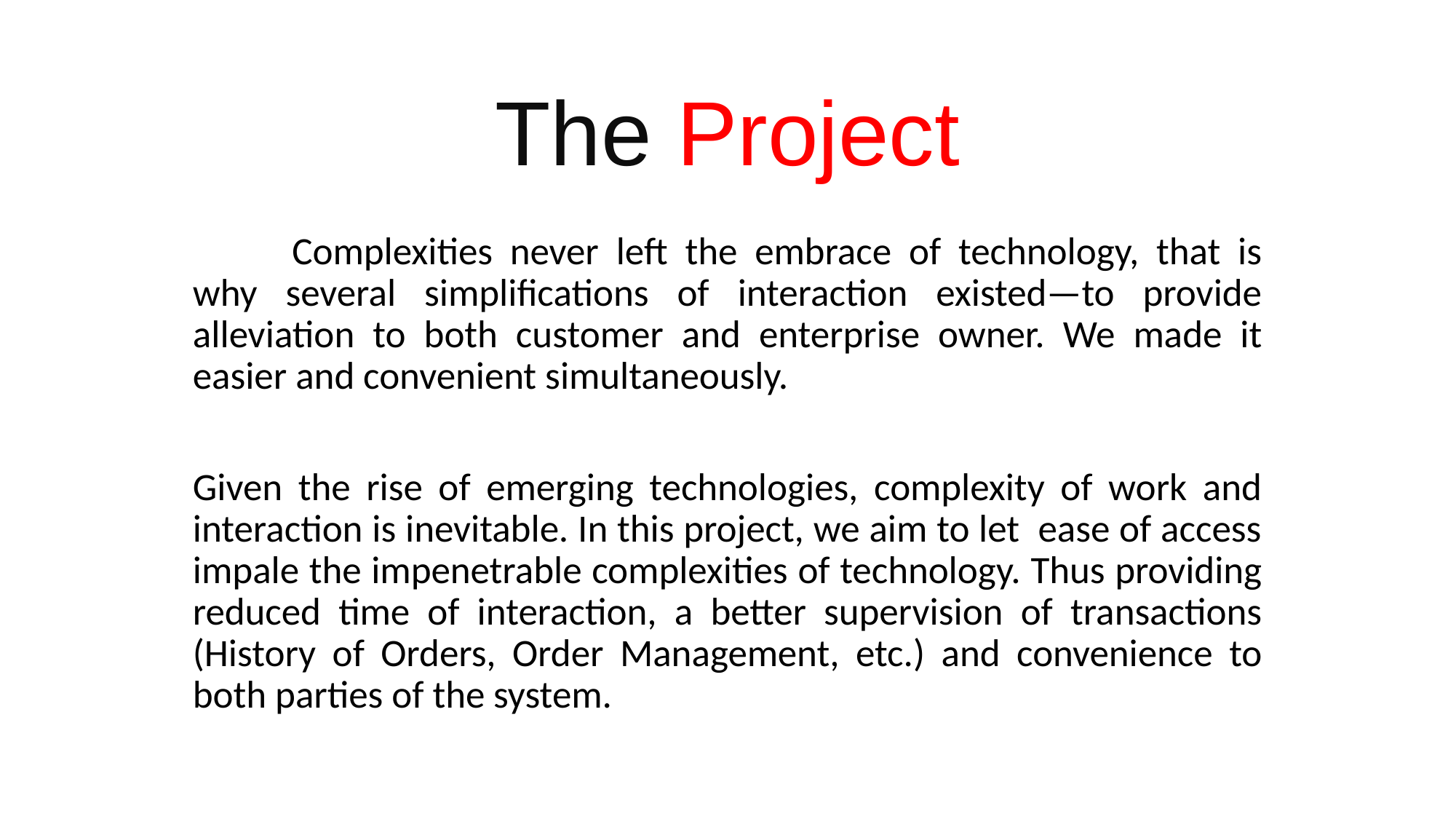

# The Project
	Complexities never left the embrace of technology, that is why several simplifications of interaction existed—to provide alleviation to both customer and enterprise owner. We made it easier and convenient simultaneously.

Given the rise of emerging technologies, complexity of work and interaction is inevitable. In this project, we aim to let  ease of access impale the impenetrable complexities of technology. Thus providing reduced time of interaction, a better supervision of transactions (History of Orders, Order Management, etc.) and convenience to both parties of the system.